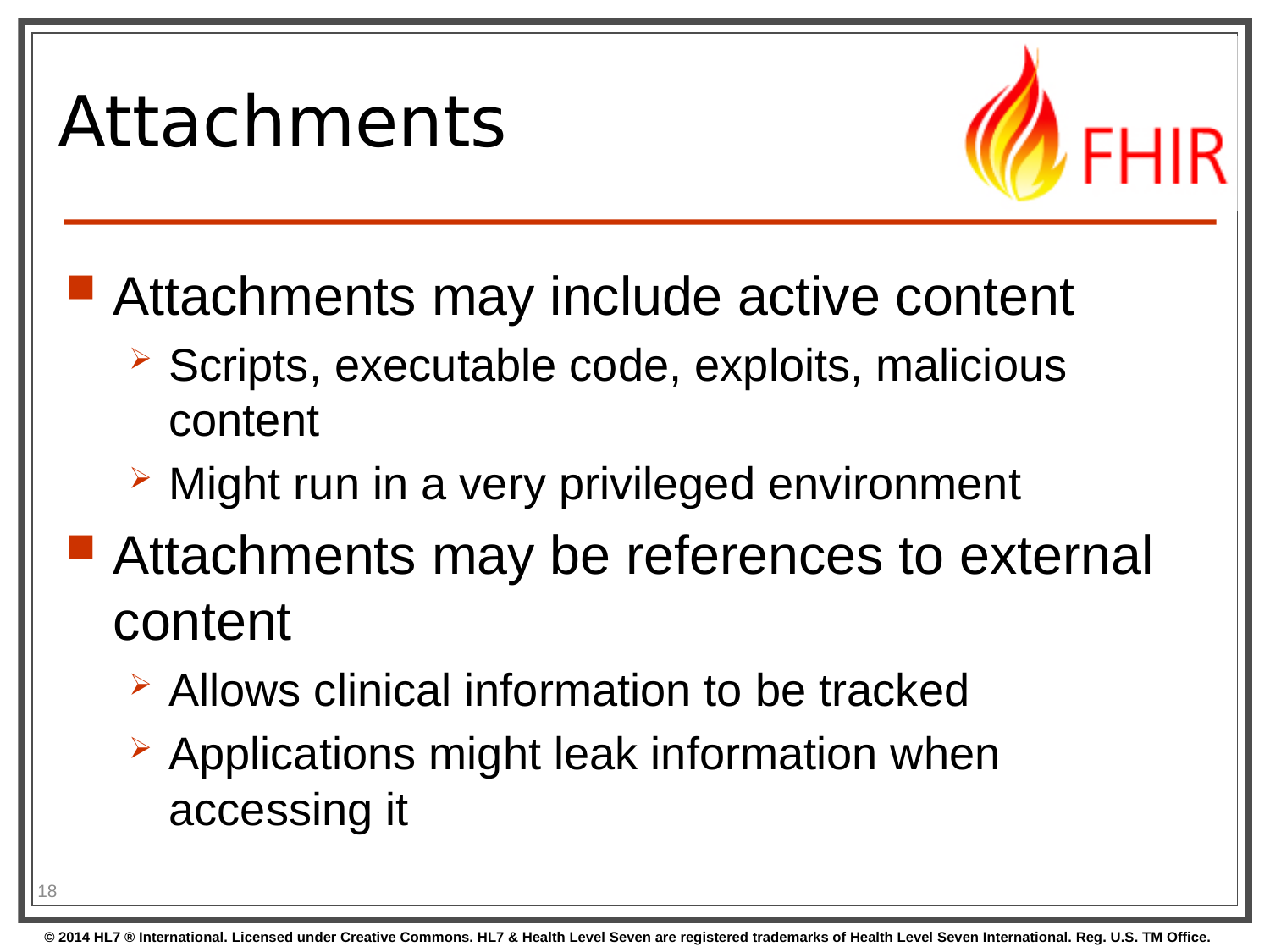

# Attachments
Attachments may include active content
Scripts, executable code, exploits, malicious content
Might run in a very privileged environment
Attachments may be references to external content
Allows clinical information to be tracked
Applications might leak information when accessing it
18